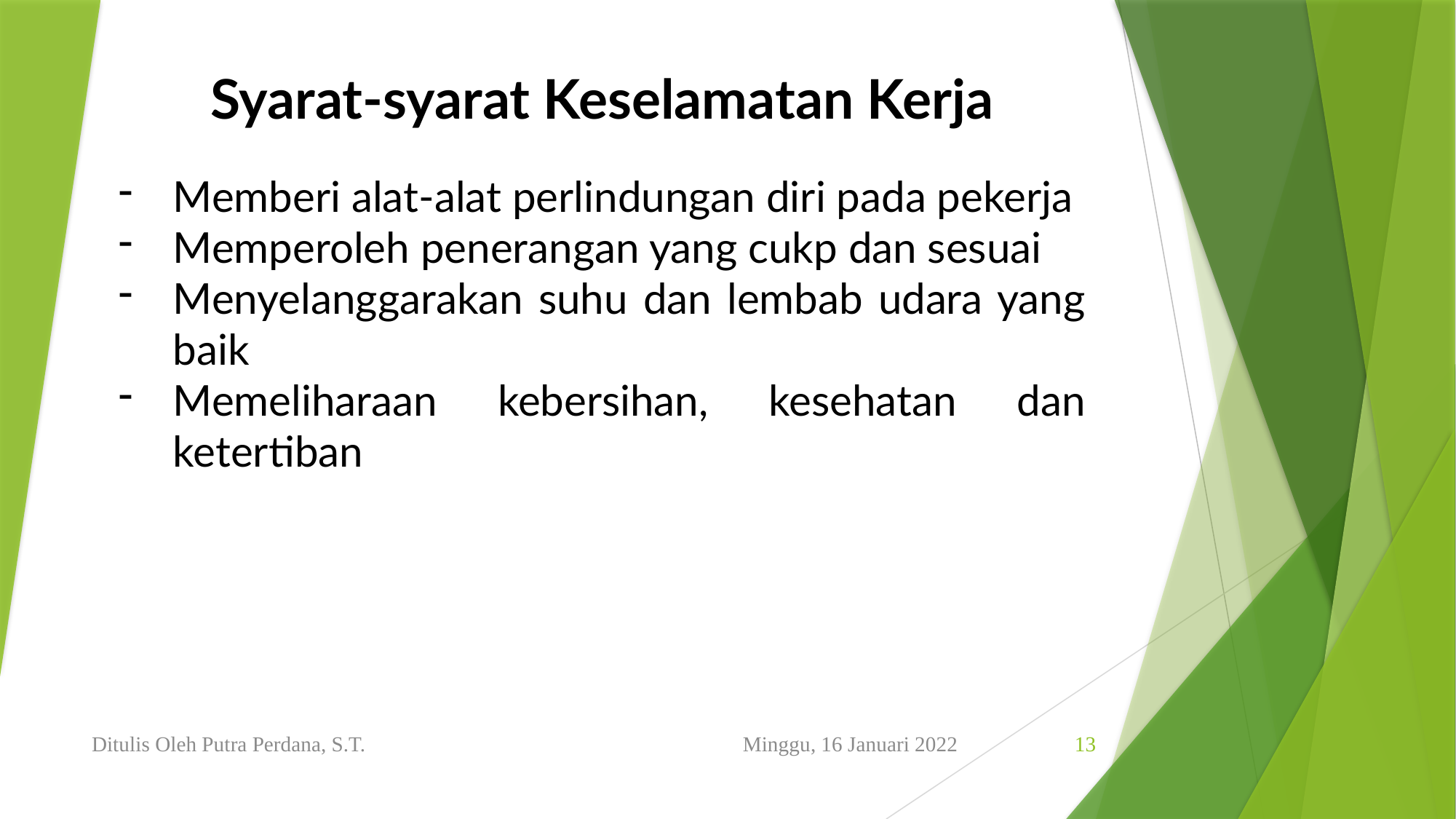

Syarat-syarat Keselamatan Kerja
Memberi alat-alat perlindungan diri pada pekerja
Memperoleh penerangan yang cukp dan sesuai
Menyelanggarakan suhu dan lembab udara yang baik
Memeliharaan kebersihan, kesehatan dan ketertiban

Ditulis Oleh Putra Perdana, S.T.
Minggu, 16 Januari 2022
13